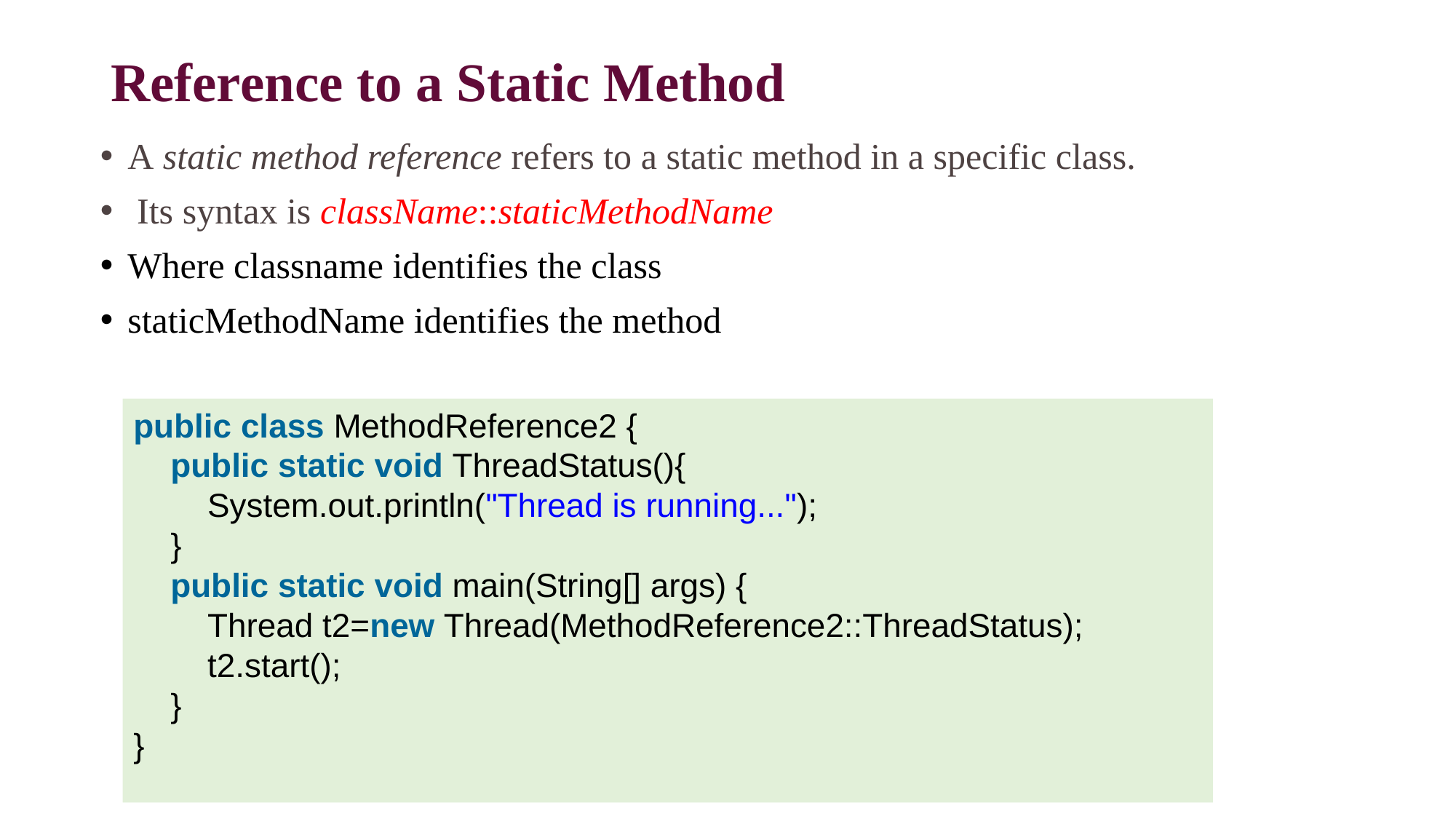

# Reference to a Static Method
A static method reference refers to a static method in a specific class.
 Its syntax is className::staticMethodName
Where classname identifies the class
staticMethodName identifies the method
public class MethodReference2 {
    public static void ThreadStatus(){
        System.out.println("Thread is running...");
    }
    public static void main(String[] args) {
        Thread t2=new Thread(MethodReference2::ThreadStatus);
        t2.start();
    }
}